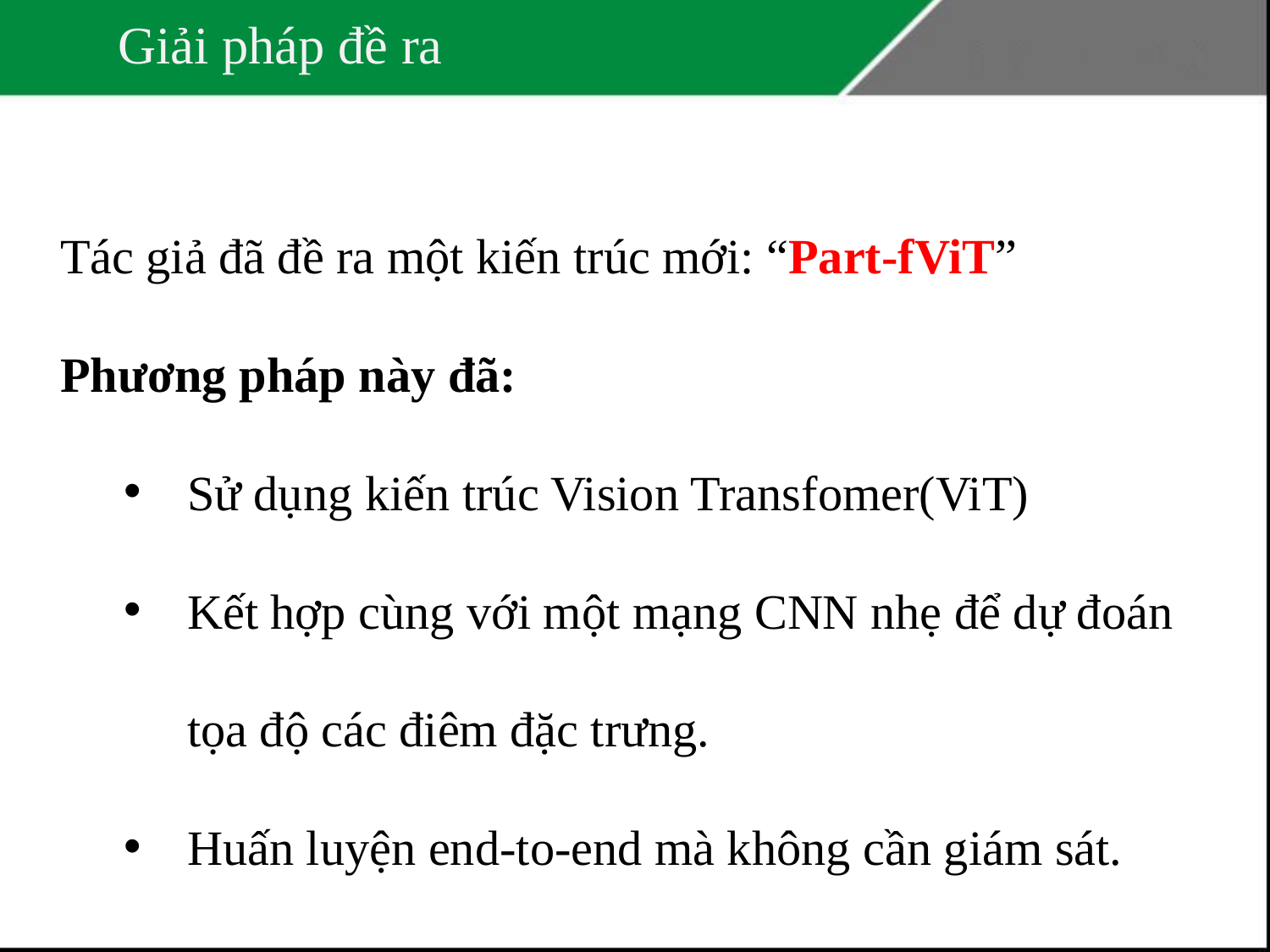

# Giải pháp đề ra
Tác giả đã đề ra một kiến trúc mới: “Part-fViT”
Phương pháp này đã:
Sử dụng kiến trúc Vision Transfomer(ViT)
Kết hợp cùng với một mạng CNN nhẹ để dự đoán tọa độ các điêm đặc trưng.
Huấn luyện end-to-end mà không cần giám sát.